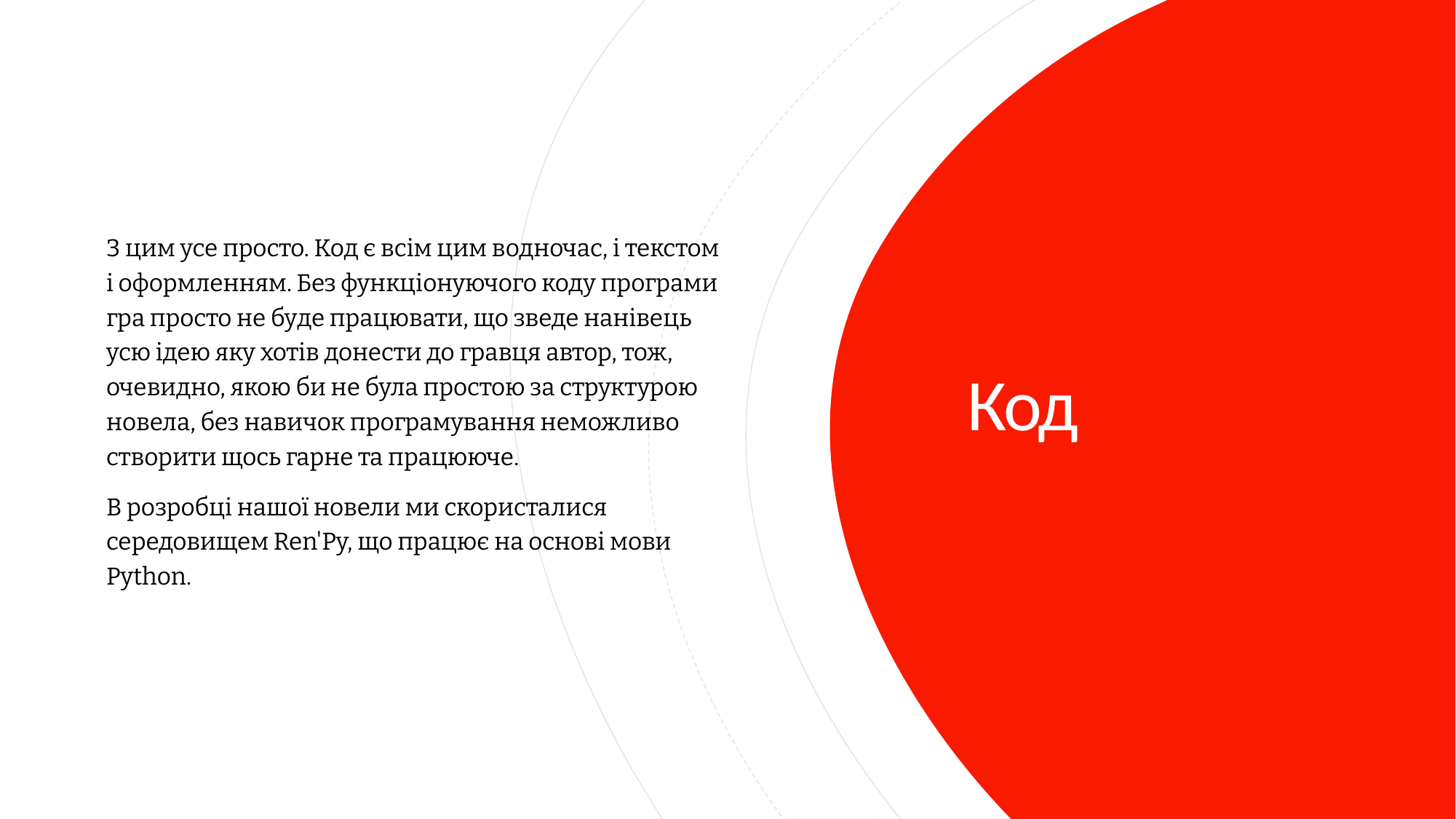

З цим усе просто. Код є всім цим водночас, і текстом і оформленням. Без функціонуючого коду програми гра просто не буде працювати, що зведе нанівець усю ідею яку хотів донести до гравця автор, тож, очевидно, якою би не була простою за структурою новела, без навичок програмування неможливо створити щось гарне та працююче.
В розробці нашої новели ми скористалися середовищем Ren'Py, що працює на основі мови Python.
# Код